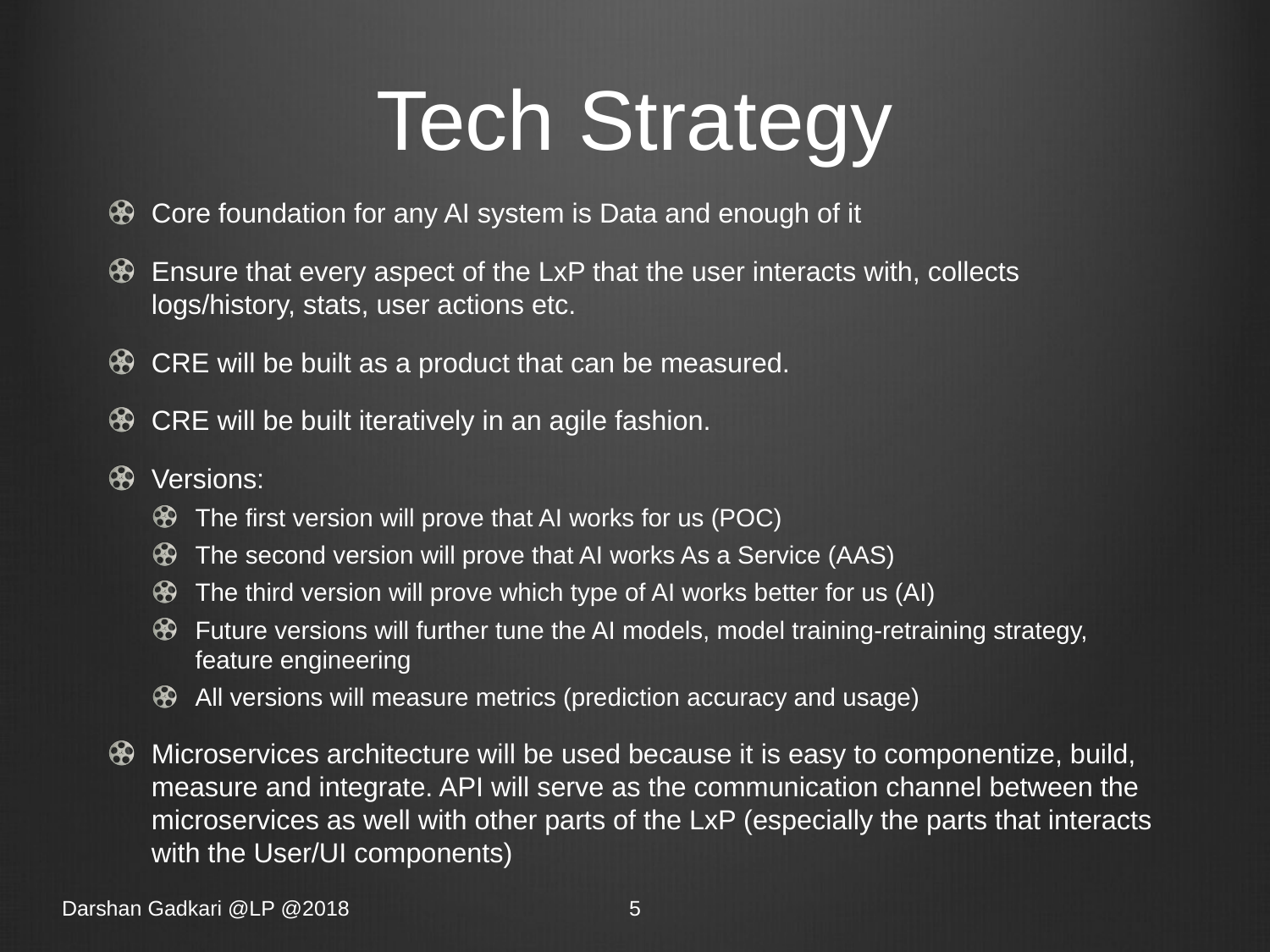

# Tech Strategy
Core foundation for any AI system is Data and enough of it
Ensure that every aspect of the LxP that the user interacts with, collects logs/history, stats, user actions etc.
CRE will be built as a product that can be measured.
CRE will be built iteratively in an agile fashion.
Versions:
The first version will prove that AI works for us (POC)
The second version will prove that AI works As a Service (AAS)
The third version will prove which type of AI works better for us (AI)
Future versions will further tune the AI models, model training-retraining strategy, feature engineering
All versions will measure metrics (prediction accuracy and usage)
Microservices architecture will be used because it is easy to componentize, build, measure and integrate. API will serve as the communication channel between the microservices as well with other parts of the LxP (especially the parts that interacts with the User/UI components)

Darshan Gadkari @LP @2018
5